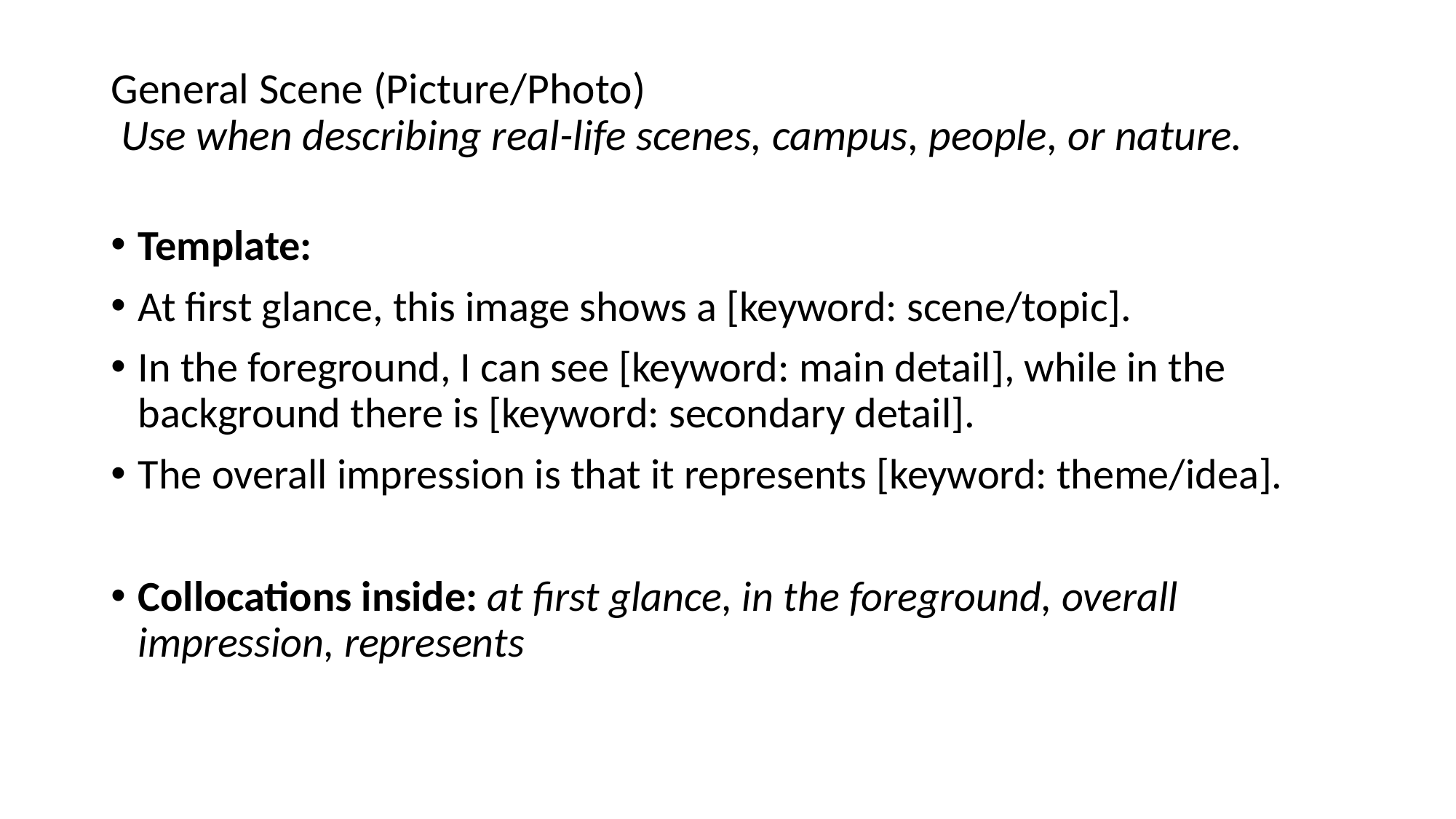

# General Scene (Picture/Photo) Use when describing real-life scenes, campus, people, or nature.
Template:
At first glance, this image shows a [keyword: scene/topic].
In the foreground, I can see [keyword: main detail], while in the background there is [keyword: secondary detail].
The overall impression is that it represents [keyword: theme/idea].

Collocations inside: at first glance, in the foreground, overall impression, represents